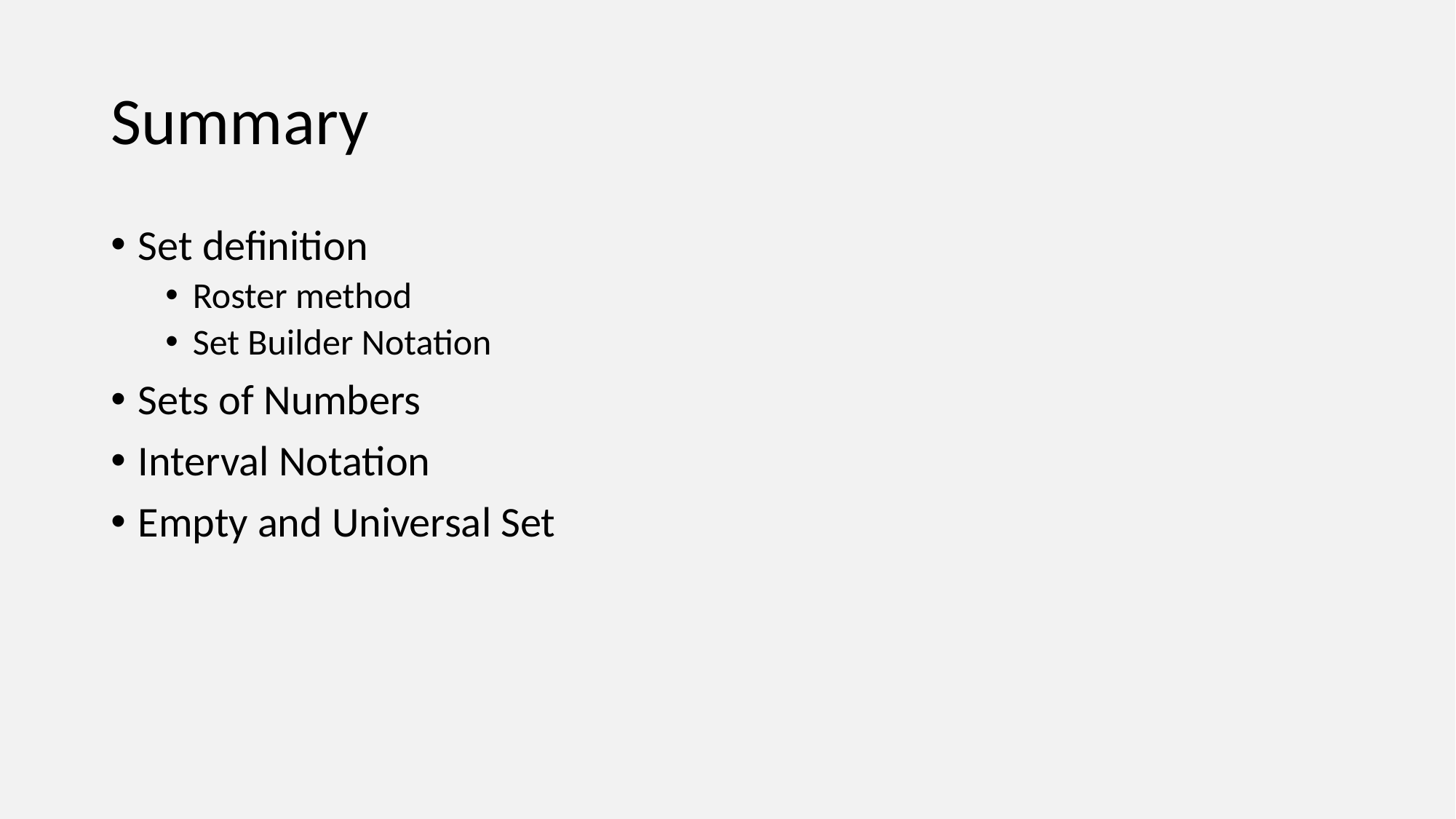

# Summary
Set definition
Roster method
Set Builder Notation
Sets of Numbers
Interval Notation
Empty and Universal Set